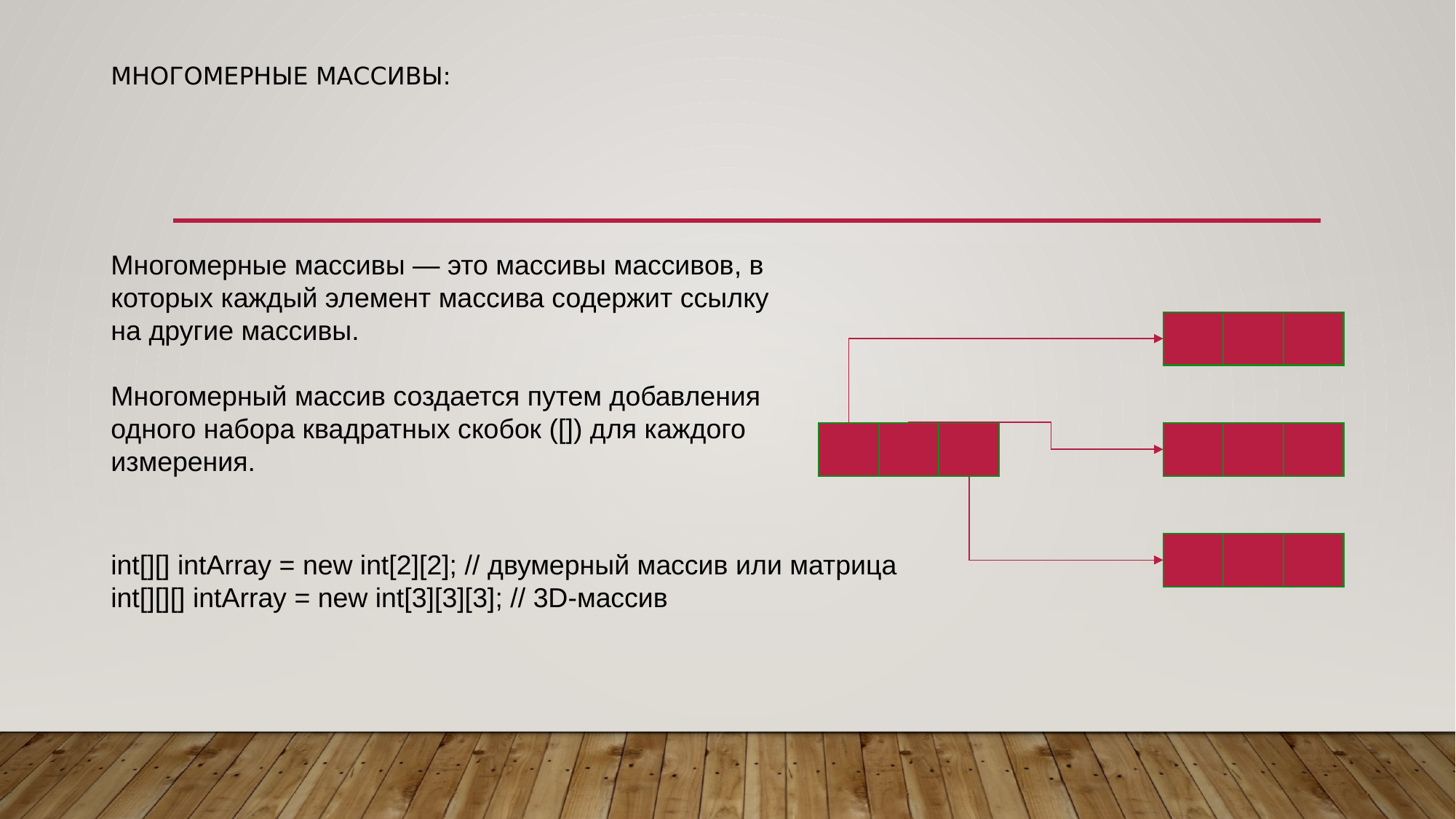

# Многомерные массивы:
Многомерные массивы — это массивы массивов, в которых каждый элемент массива содержит ссылку на другие массивы.

Многомерный массив создается путем добавления одного набора квадратных скобок ([]) для каждого измерения.

int[][] intArray = new int[2][2]; // двумерный массив или матрица
int[][][] intArray = new int[3][3][3]; // 3D-массив